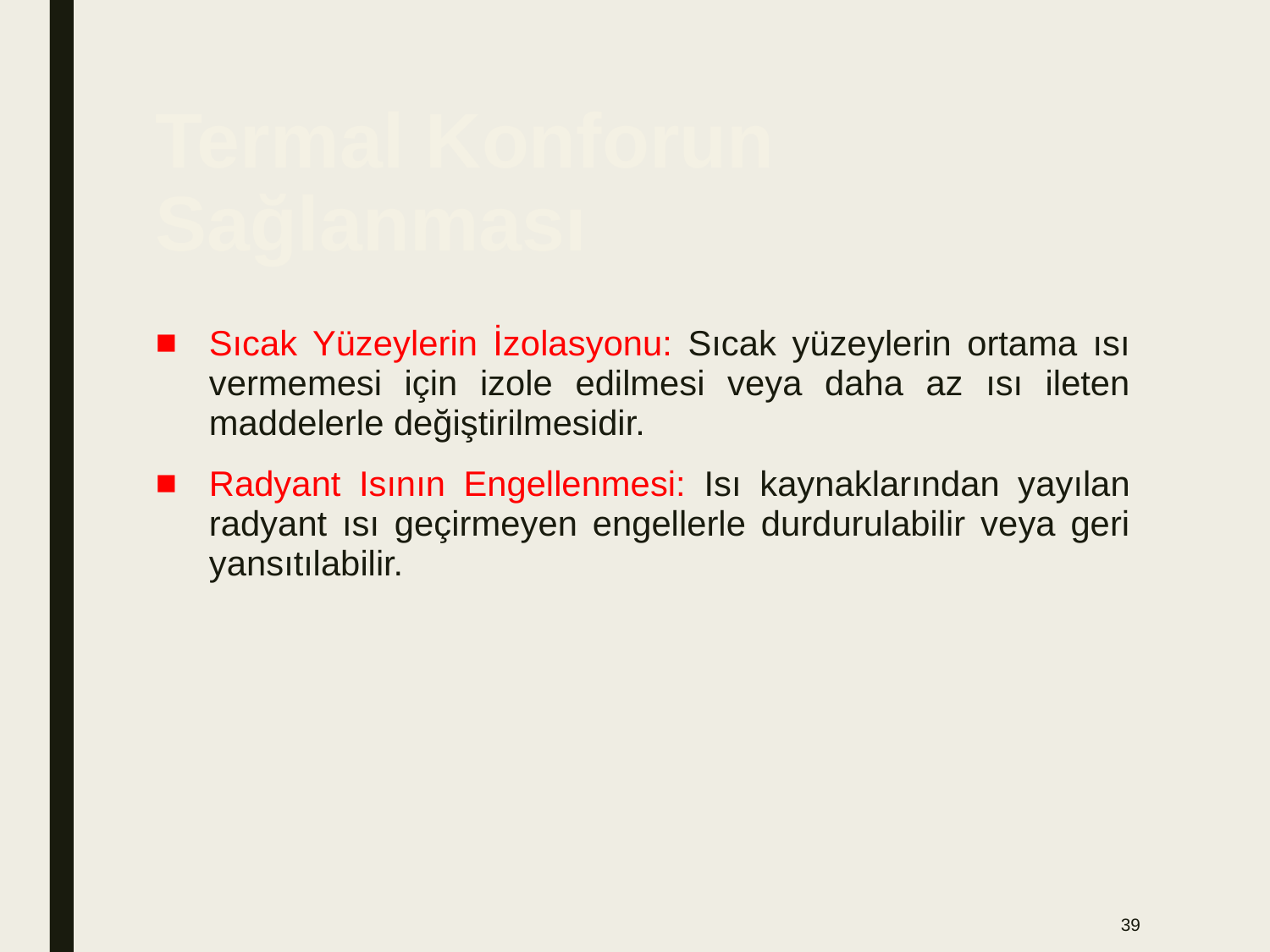

39
# Termal Konforun Sağlanması
Sıcak Yüzeylerin İzolasyonu: Sıcak yüzeylerin ortama ısı vermemesi için izole edilmesi veya daha az ısı ileten maddelerle değiştirilmesidir.
Radyant Isının Engellenmesi: Isı kaynaklarından yayılan radyant ısı geçirmeyen engellerle durdurulabilir veya geri yansıtılabilir.